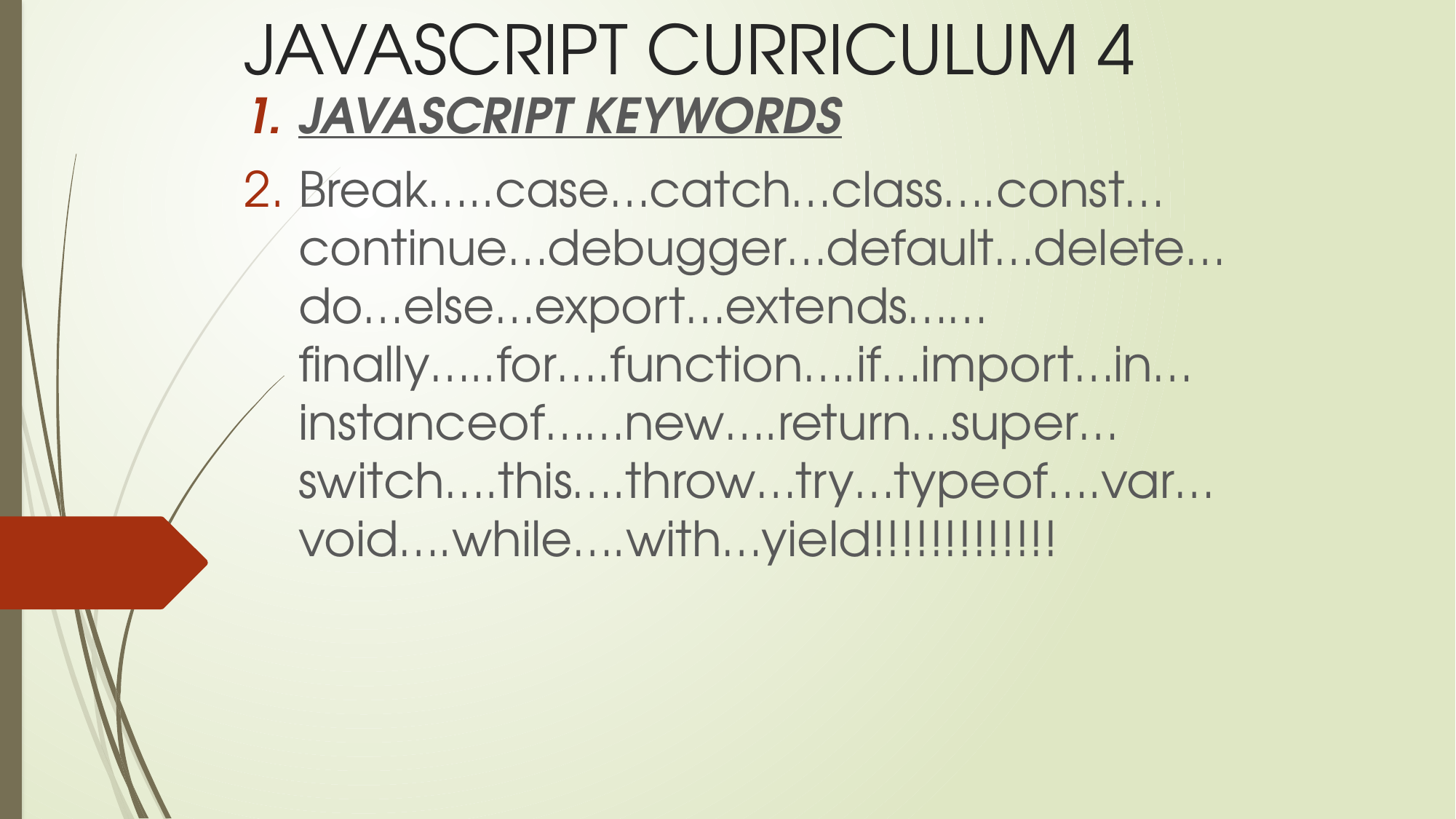

# JAVASCRIPT CURRICULUM 4
JAVASCRIPT KEYWORDS
Break…..case…catch…class….const…continue…debugger…default…delete…do…else…export…extends……finally…..for….function….if…import…in…instanceof……new….return…super…switch….this….throw…try…typeof….var…void….while….with…yield!!!!!!!!!!!!!